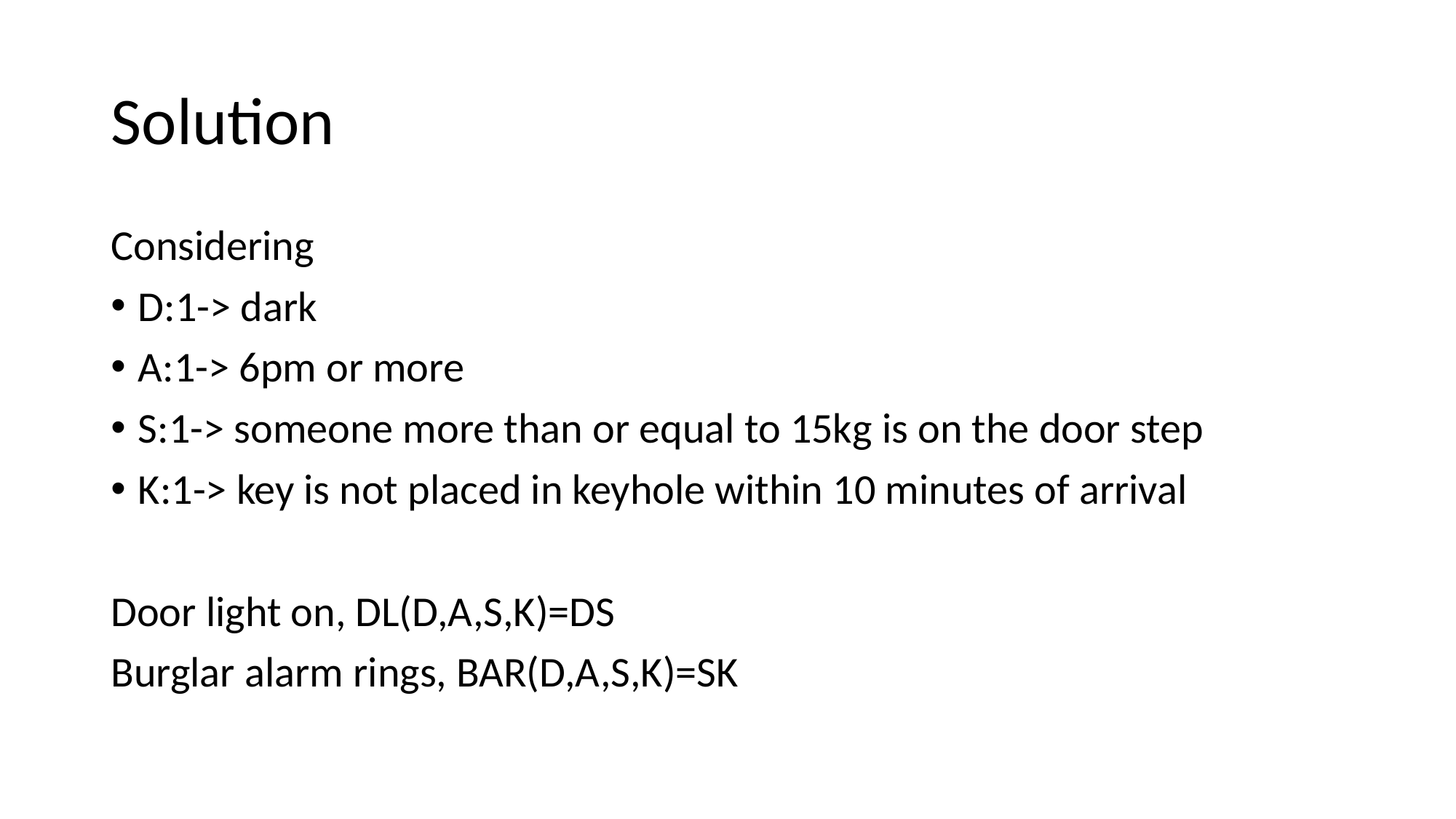

# Solution
Considering
D:1-> dark
A:1-> 6pm or more
S:1-> someone more than or equal to 15kg is on the door step
K:1-> key is not placed in keyhole within 10 minutes of arrival

Door light on, DL(D,A,S,K)=DS
Burglar alarm rings, BAR(D,A,S,K)=SK